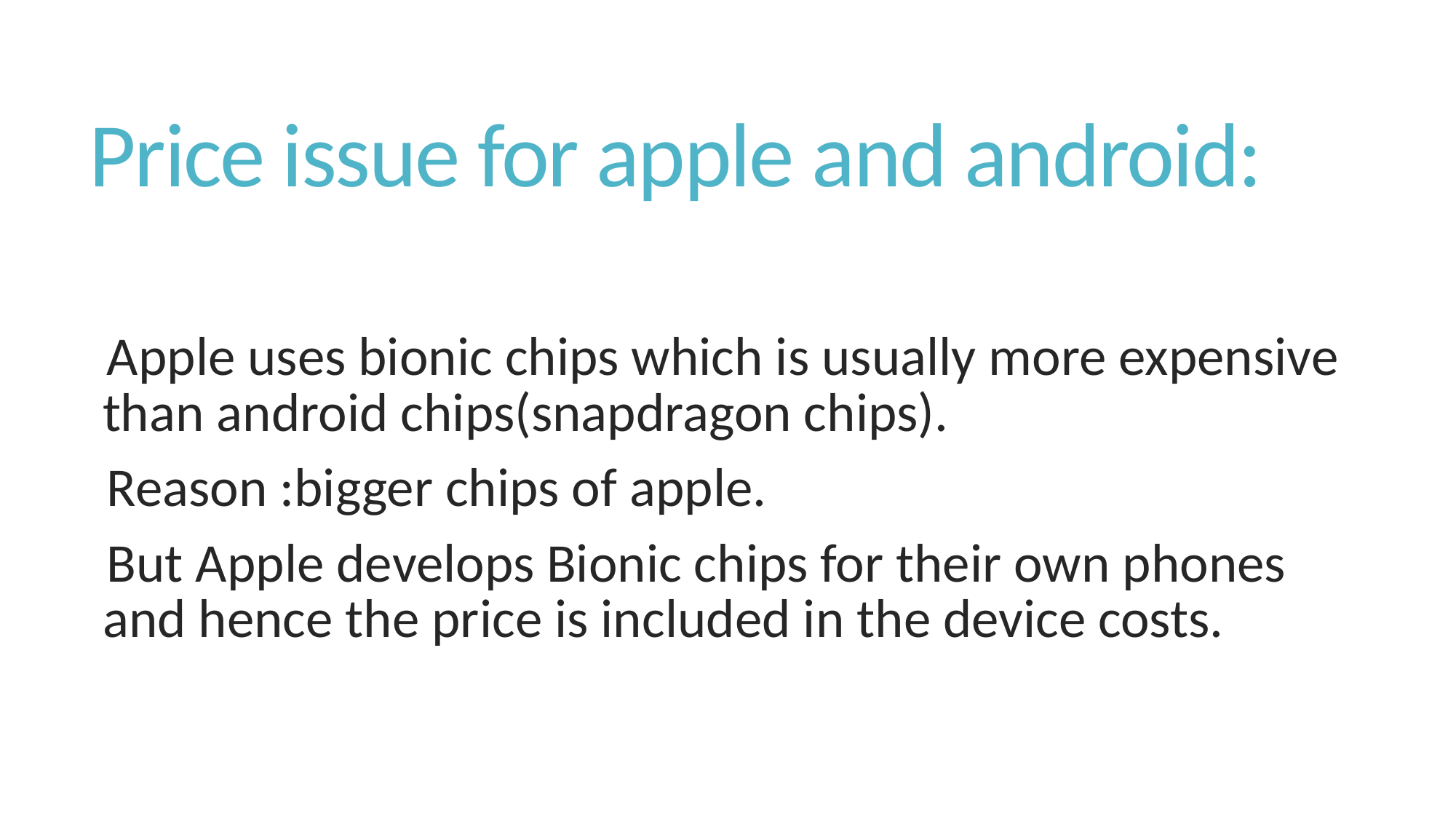

# Price issue for apple and android:

Apple uses bionic chips which is usually more expensive than android chips(snapdragon chips).
Reason :bigger chips of apple.
But Apple develops Bionic chips for their own phones and hence the price is included in the device costs.